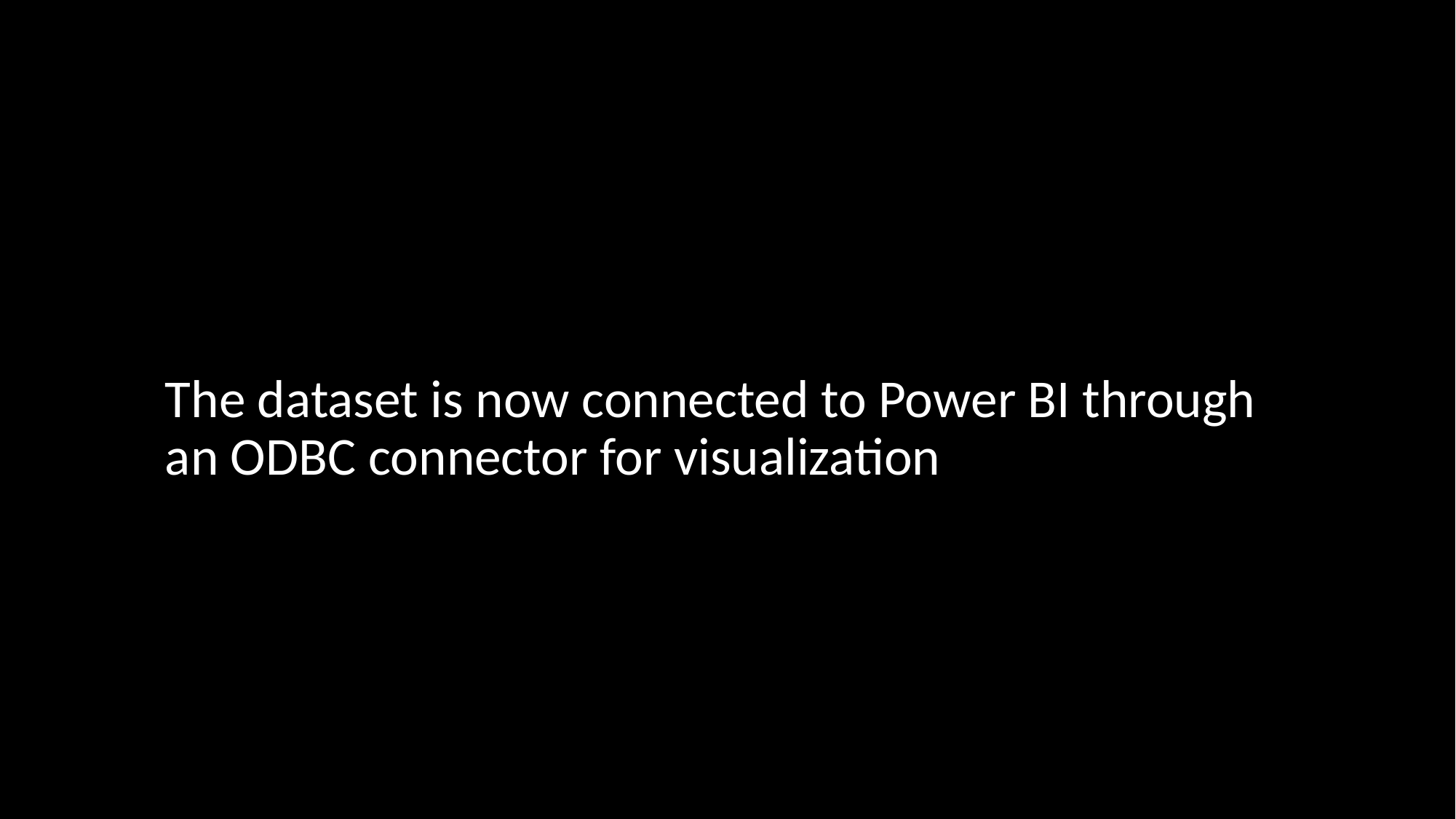

# The dataset is now connected to Power BI through an ODBC connector for visualization